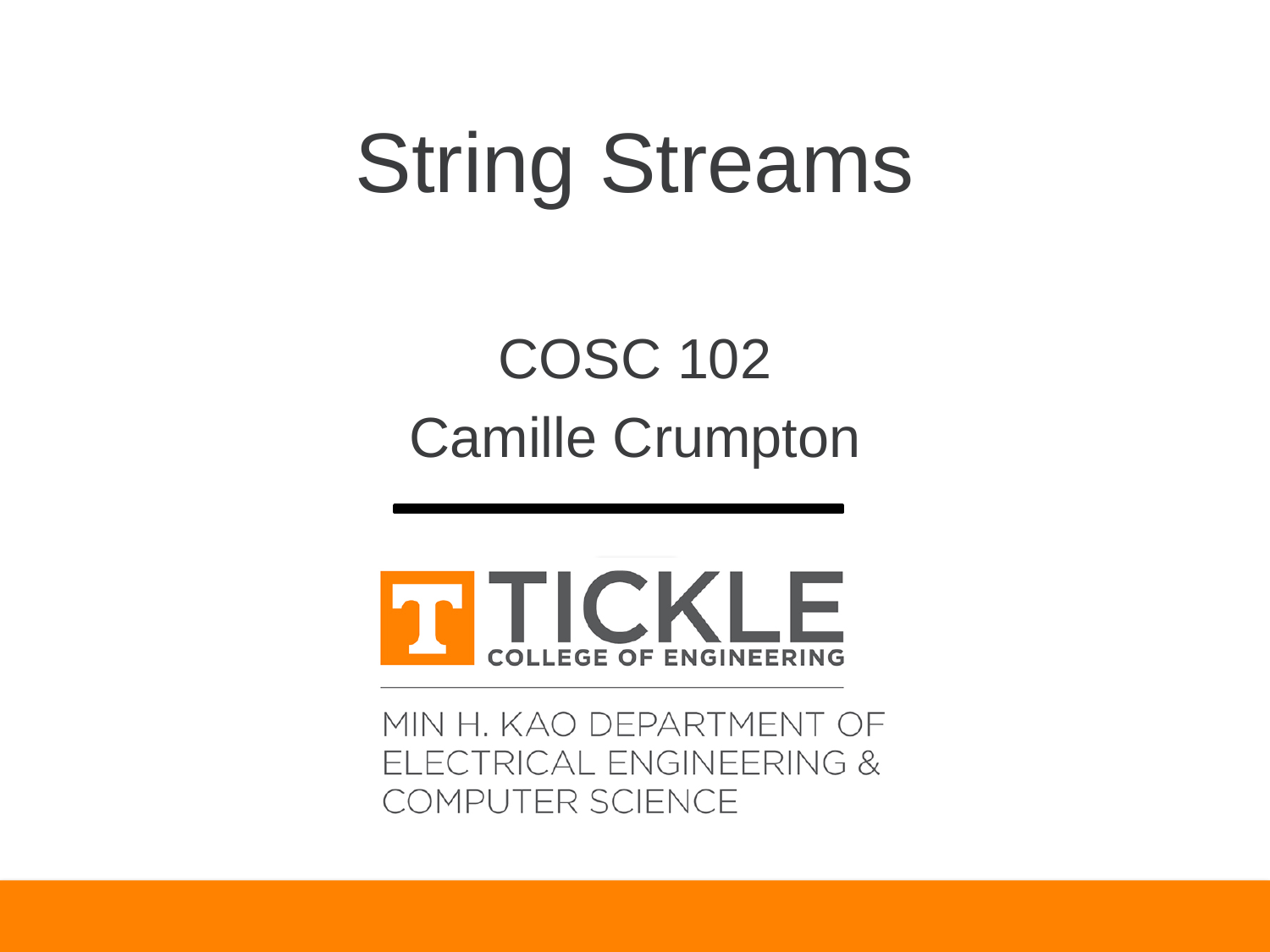

# String Streams
COSC 102
Camille Crumpton